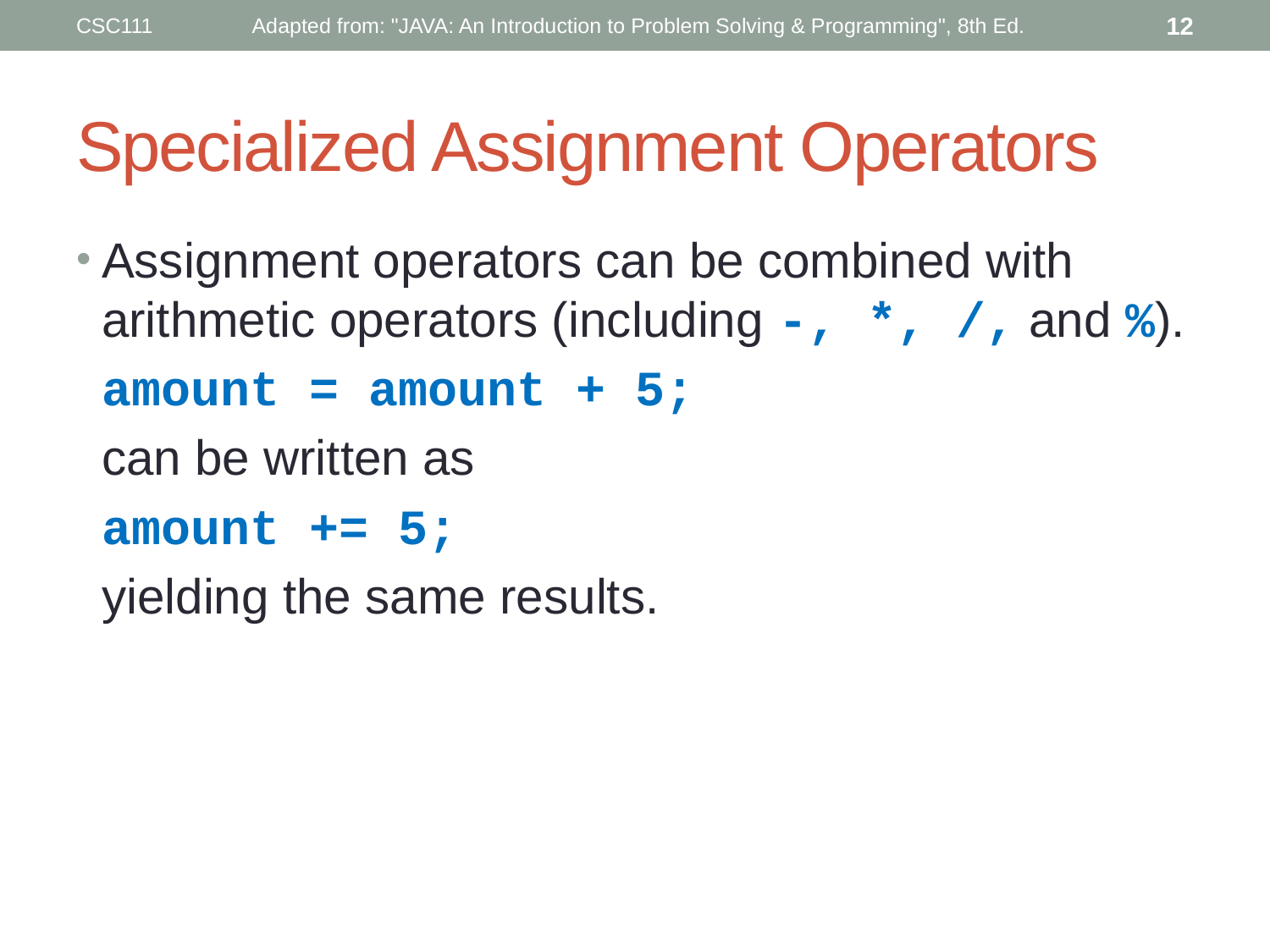

CSC111
Adapted from: "JAVA: An Introduction to Problem Solving & Programming", 8th Ed.
12
# Specialized Assignment Operators
Assignment operators can be combined with arithmetic operators (including -, *, /, and %).
	amount = amount + 5;
	can be written as
	amount += 5;
	yielding the same results.